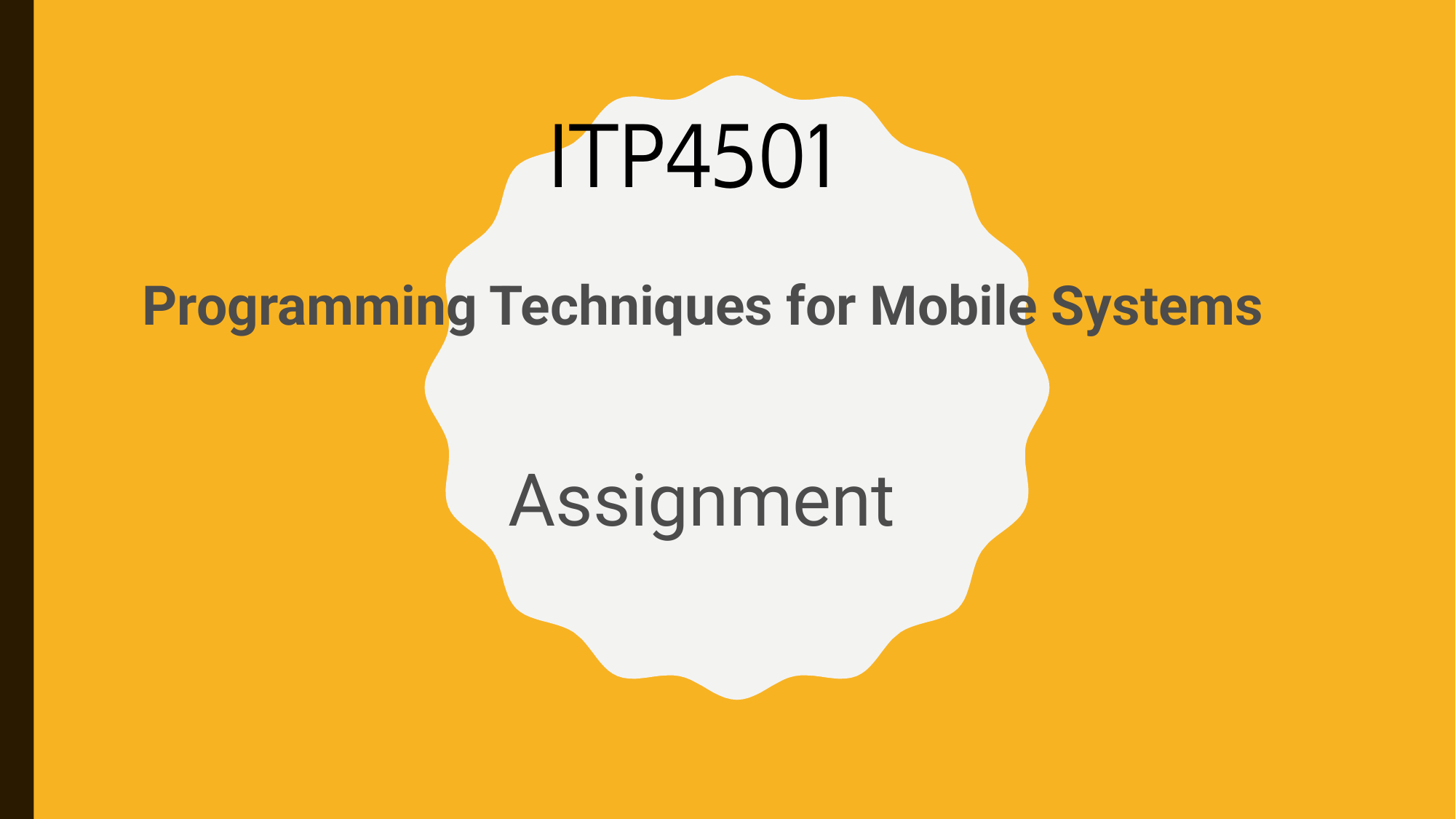

ITP4501
 Programming Techniques for Mobile Systems
Assignment